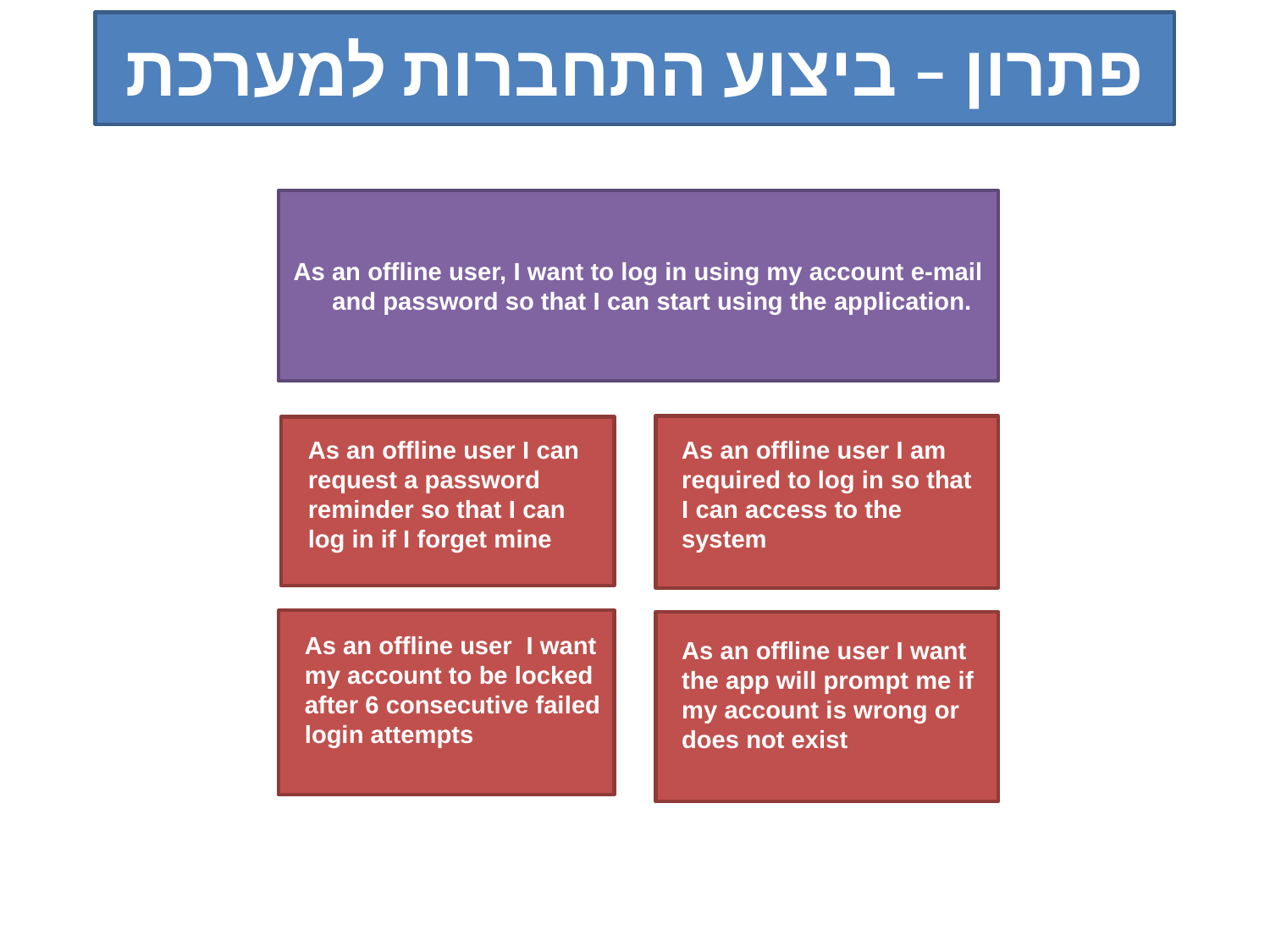

פתרון – ביצוע התחברות למערכת
As an offline user, I want to log in using my account e-mail     and password so that I can start using the application.

As an offline user I am required to log in so that I can access to the system

As an offline user I can request a password reminder so that I can log in if I forget mine

As an offline user  I want my account to be locked after 6 consecutive failed login attempts

As an offline user I want the app will prompt me if my account is wrong or does not exist